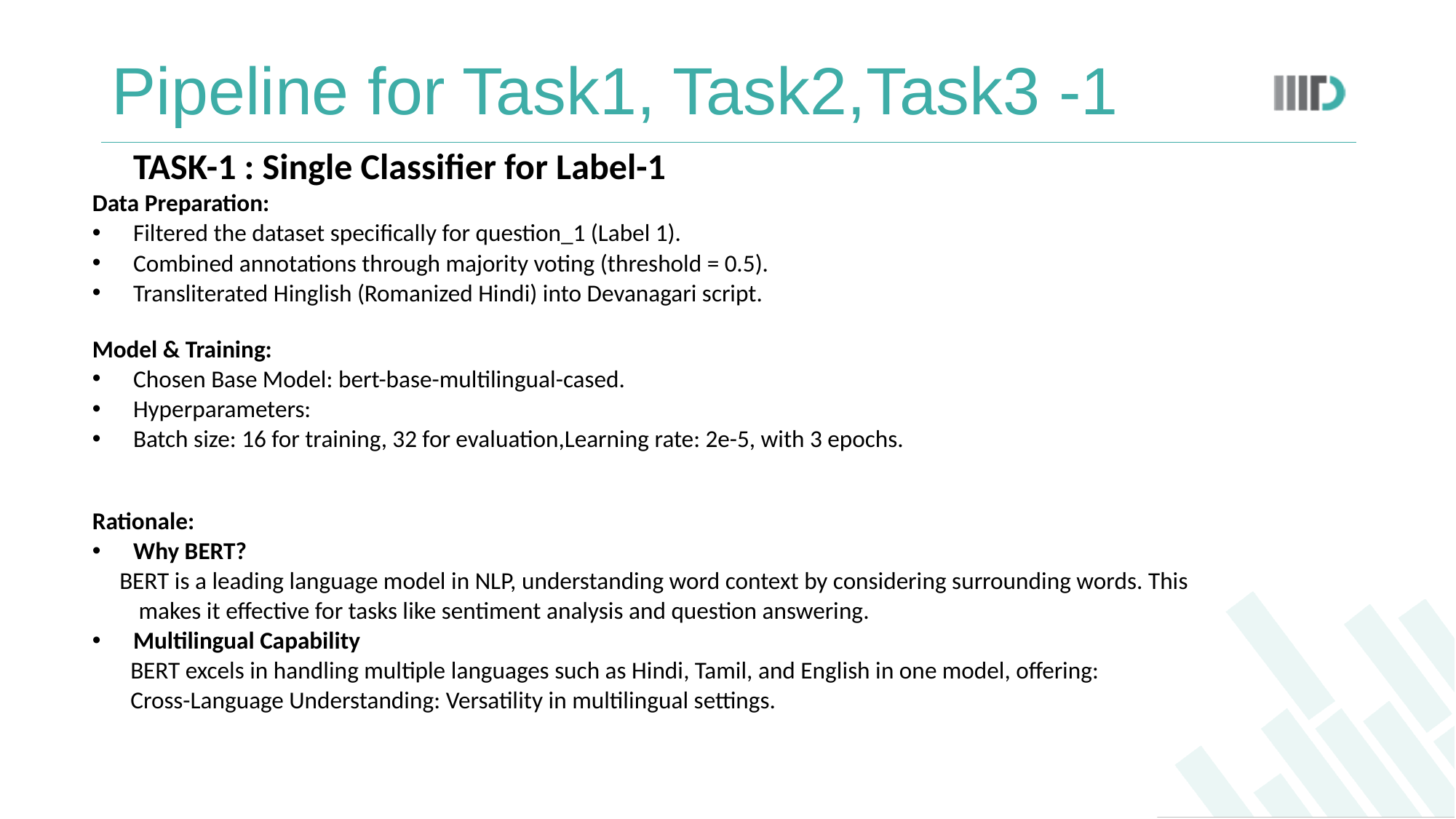

# Pipeline for Task1, Task2,Task3 -1
	TASK-1 : Single Classifier for Label-1
Data Preparation:
Filtered the dataset specifically for question_1 (Label 1).
Combined annotations through majority voting (threshold = 0.5).
Transliterated Hinglish (Romanized Hindi) into Devanagari script.
Model & Training:
Chosen Base Model: bert-base-multilingual-cased.
Hyperparameters:
Batch size: 16 for training, 32 for evaluation,Learning rate: 2e-5, with 3 epochs.
Rationale:
Why BERT?
     BERT is a leading language model in NLP, understanding word context by considering surrounding words. This
	 makes it effective for tasks like sentiment analysis and question answering.
Multilingual Capability
       BERT excels in handling multiple languages such as Hindi, Tamil, and English in one model, offering:
       Cross-Language Understanding: Versatility in multilingual settings.